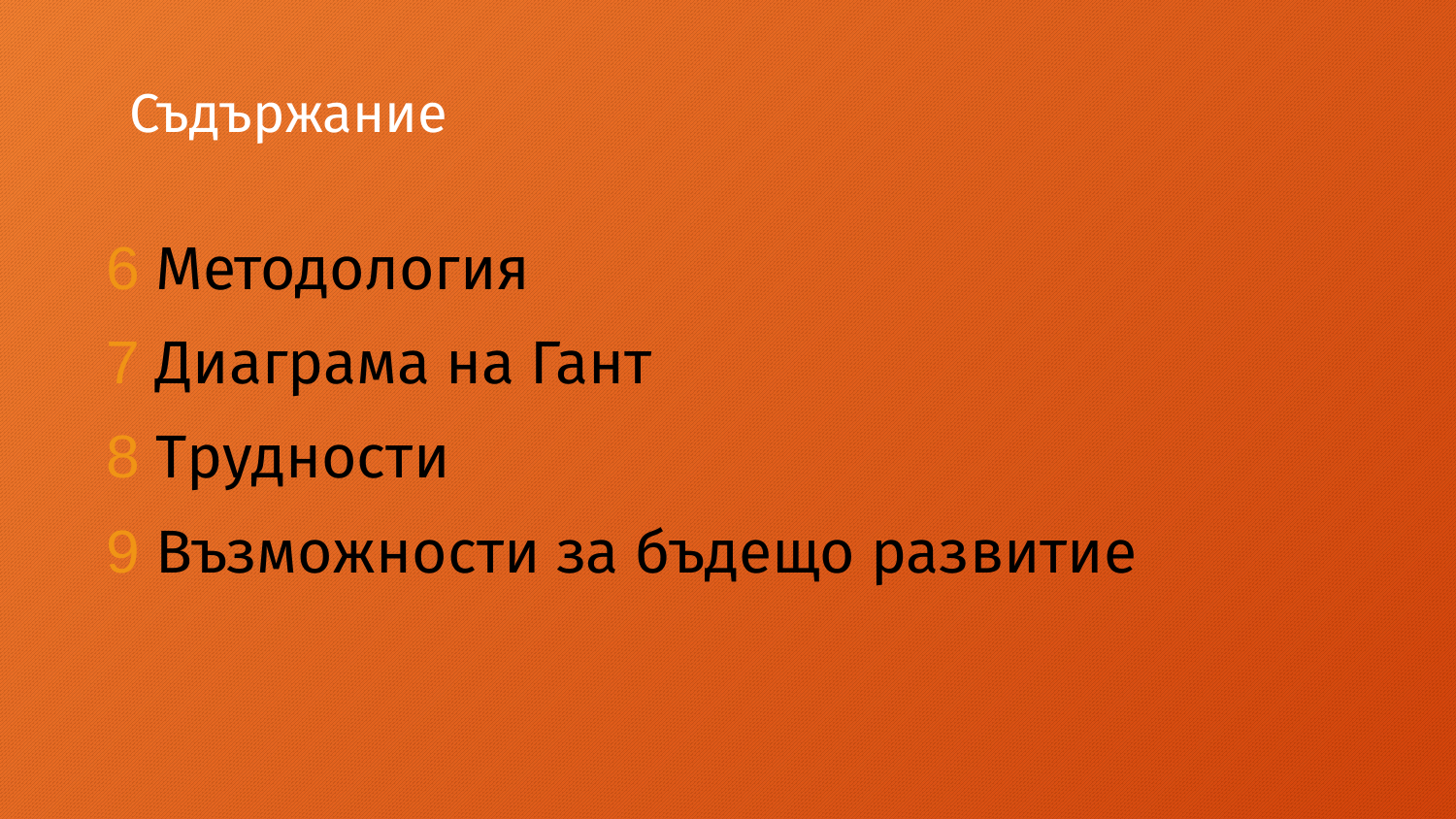

# Съдържание
6 Методология
7 Диаграма на Гант
8 Трудности
9 Възможности за бъдещо развитие